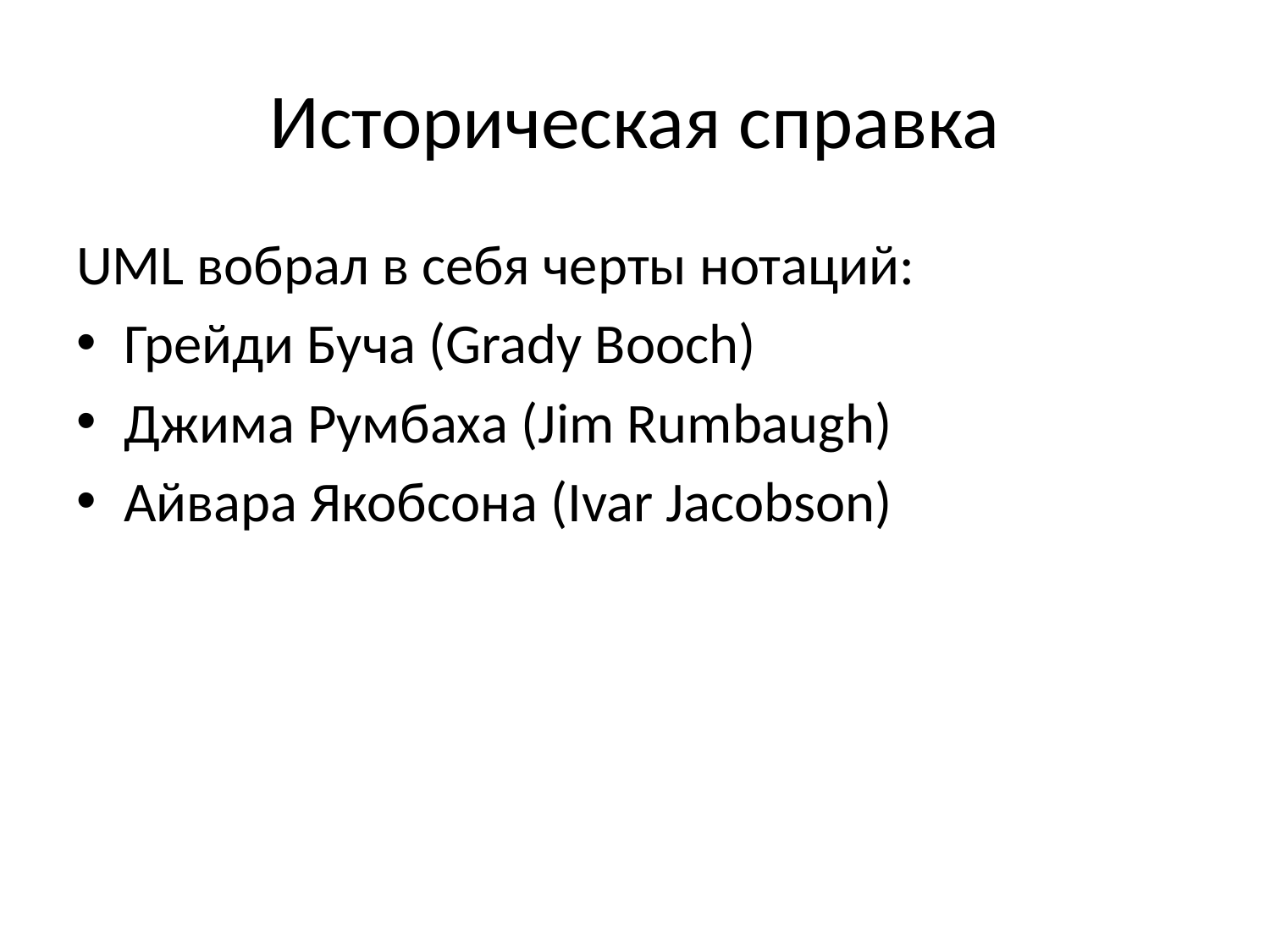

# Историческая справка
UML вобрал в себя черты нотаций:
Грейди Буча (Grady Booch)
Джима Румбаха (Jim Rumbaugh)
Айвара Якобсона (Ivar Jacobson)